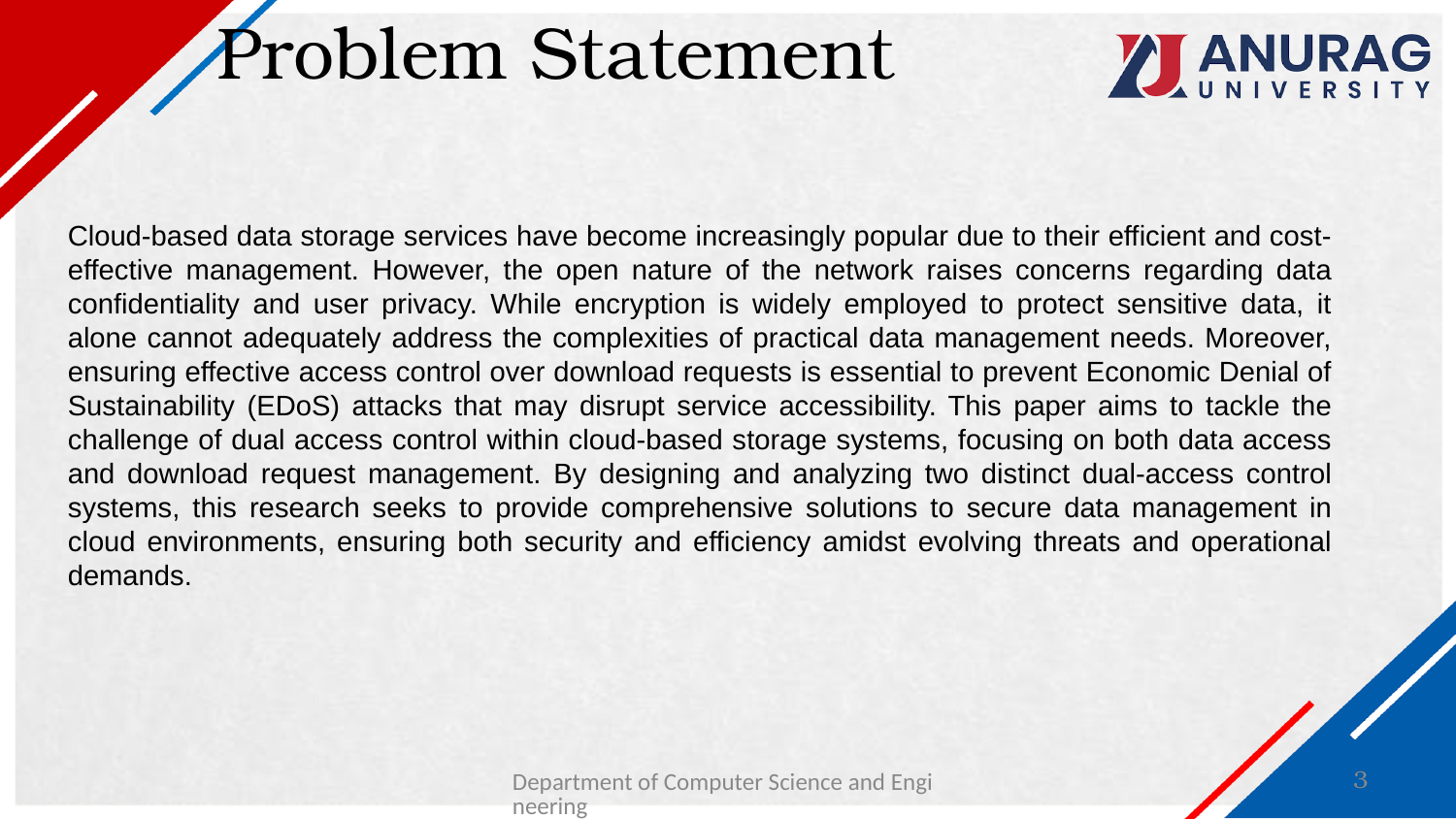

# Problem Statement
Cloud-based data storage services have become increasingly popular due to their efficient and cost-effective management. However, the open nature of the network raises concerns regarding data confidentiality and user privacy. While encryption is widely employed to protect sensitive data, it alone cannot adequately address the complexities of practical data management needs. Moreover, ensuring effective access control over download requests is essential to prevent Economic Denial of Sustainability (EDoS) attacks that may disrupt service accessibility. This paper aims to tackle the challenge of dual access control within cloud-based storage systems, focusing on both data access and download request management. By designing and analyzing two distinct dual-access control systems, this research seeks to provide comprehensive solutions to secure data management in cloud environments, ensuring both security and efficiency amidst evolving threats and operational demands.

Department of Computer Science and Engineering
3